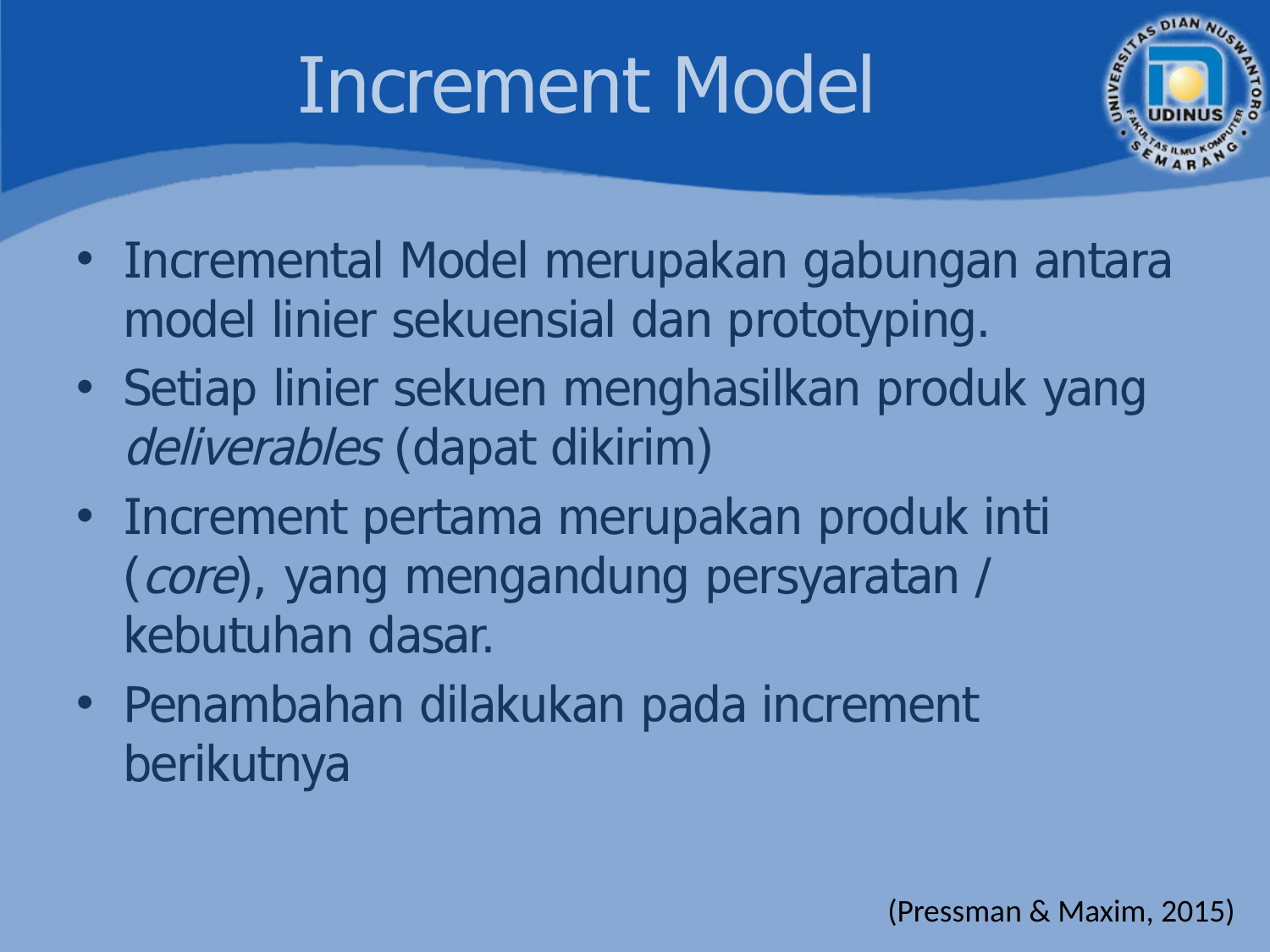

# Increment Model
Incremental Model merupakan gabungan antara model linier sekuensial dan prototyping.
Setiap linier sekuen menghasilkan produk yang deliverables (dapat dikirim)
Increment pertama merupakan produk inti (core), yang mengandung persyaratan / kebutuhan dasar.
Penambahan dilakukan pada increment berikutnya

(Pressman & Maxim, 2015)